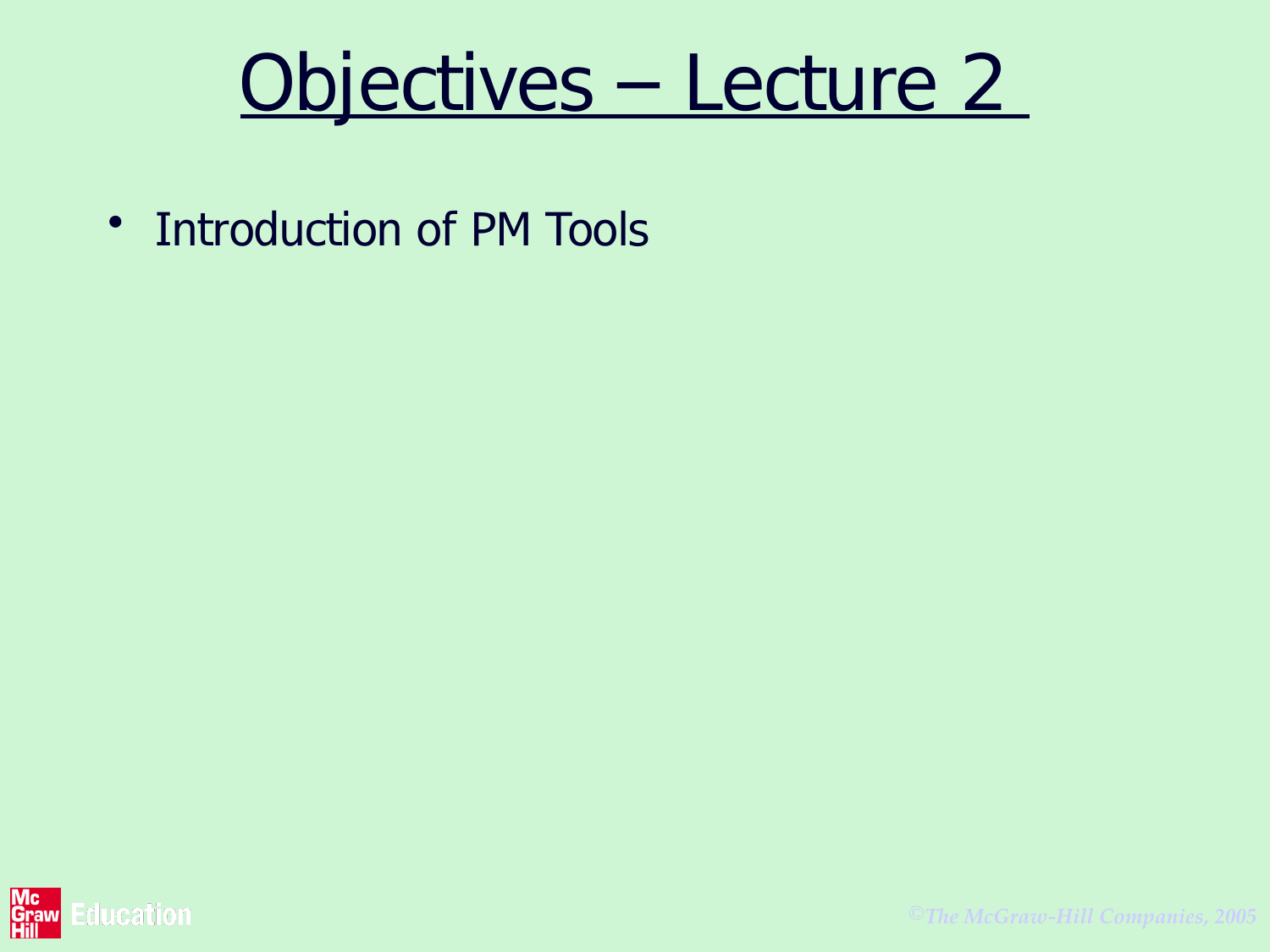

# Objectives – Lecture 2
Introduction of PM Tools

2